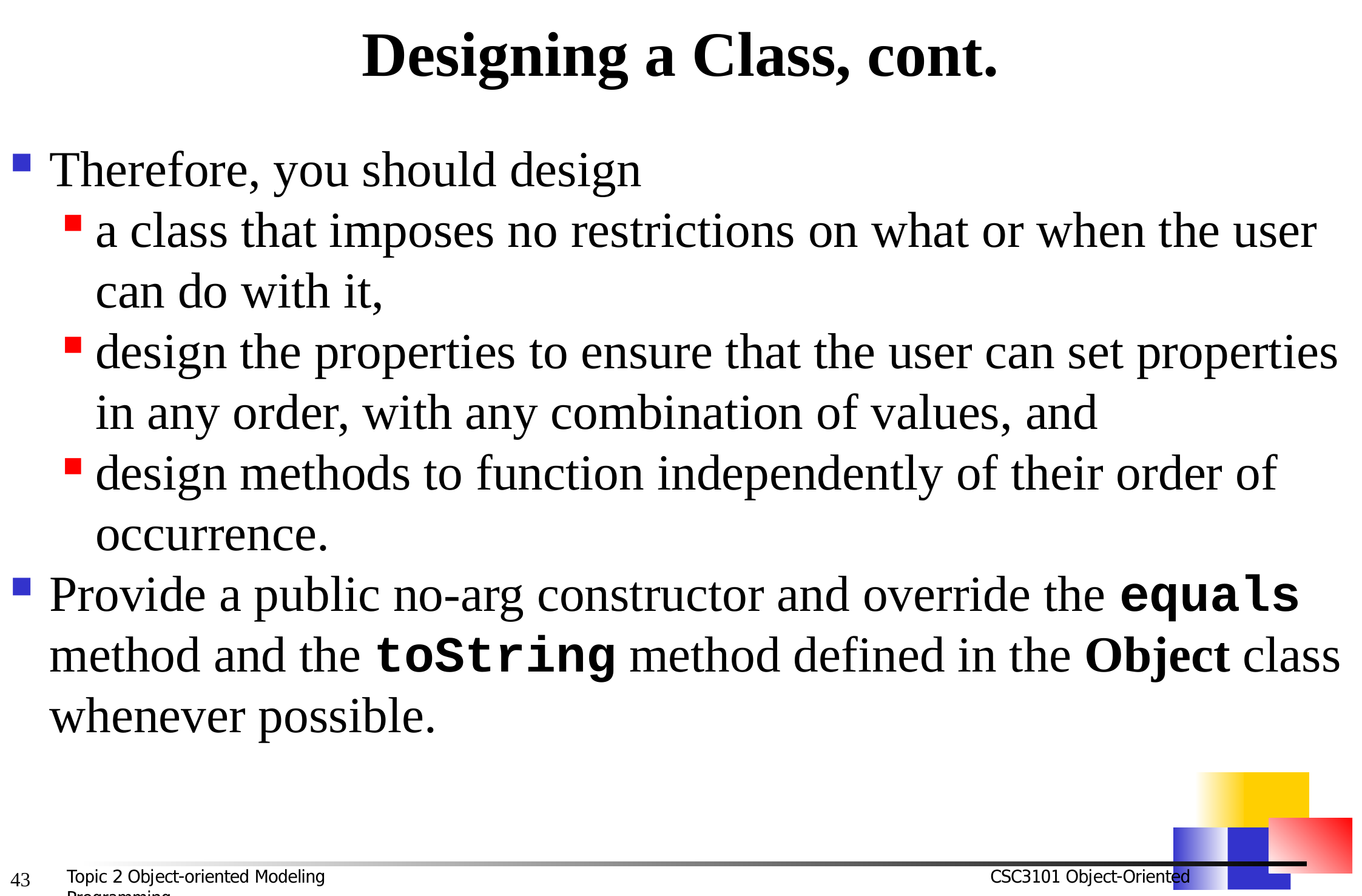

# Designing a Class, cont.
Therefore, you should design
a class that imposes no restrictions on what or when the user can do with it,
design the properties to ensure that the user can set properties in any order, with any combination of values, and
design methods to function independently of their order of occurrence.
Provide a public no-arg constructor and override the equals method and the toString method defined in the Object class whenever possible.